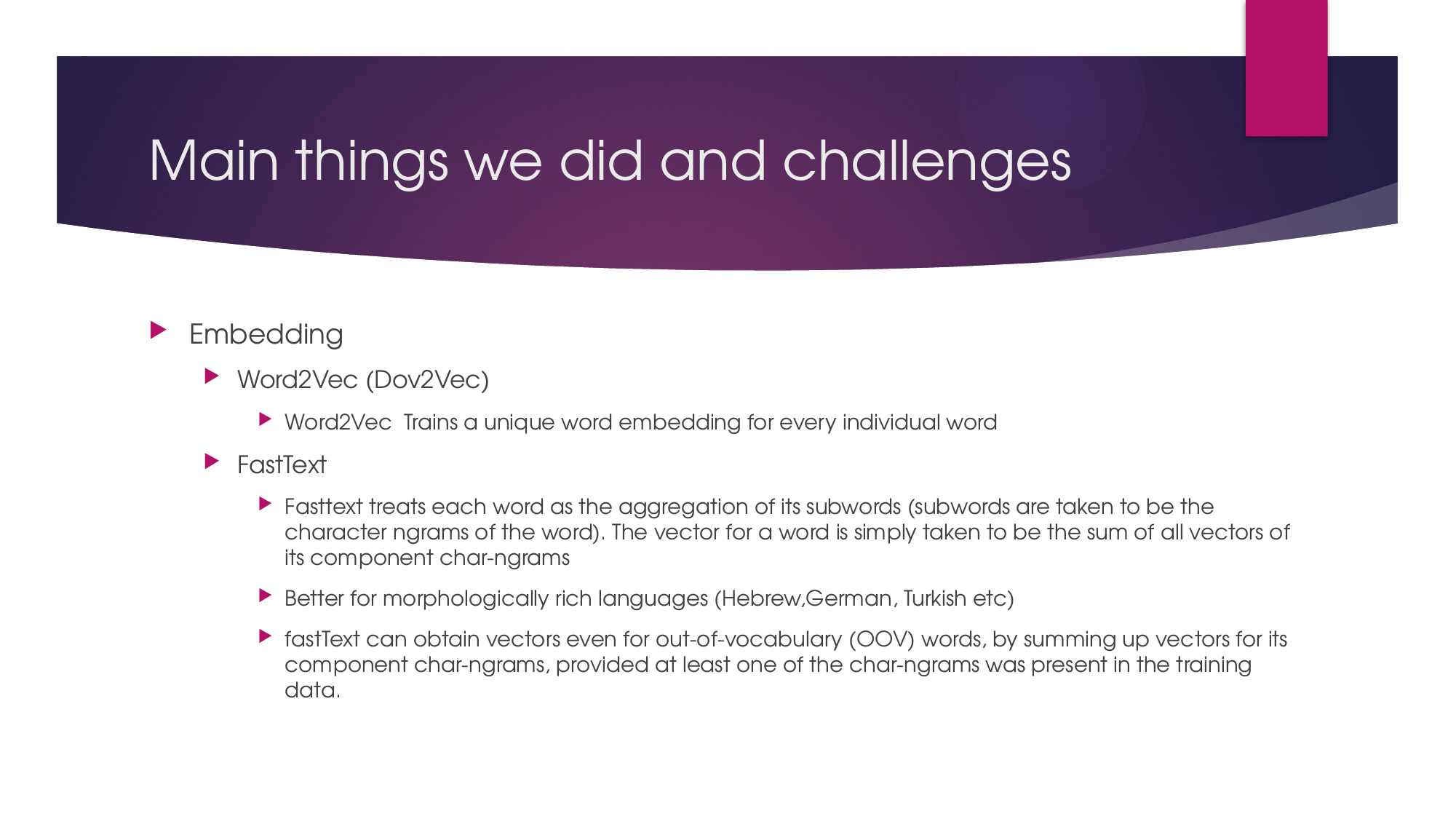

# Main things we did and challenges
Embedding
Word2Vec (Dov2Vec)
Word2Vec  Trains a unique word embedding for every individual word
FastText
Fasttext treats each word as the aggregation of its subwords (subwords are taken to be the character ngrams of the word). The vector for a word is simply taken to be the sum of all vectors of its component char-ngrams
Better for morphologically rich languages (Hebrew,German, Turkish etc)
fastText can obtain vectors even for out-of-vocabulary (OOV) words, by summing up vectors for its component char-ngrams, provided at least one of the char-ngrams was present in the training data.